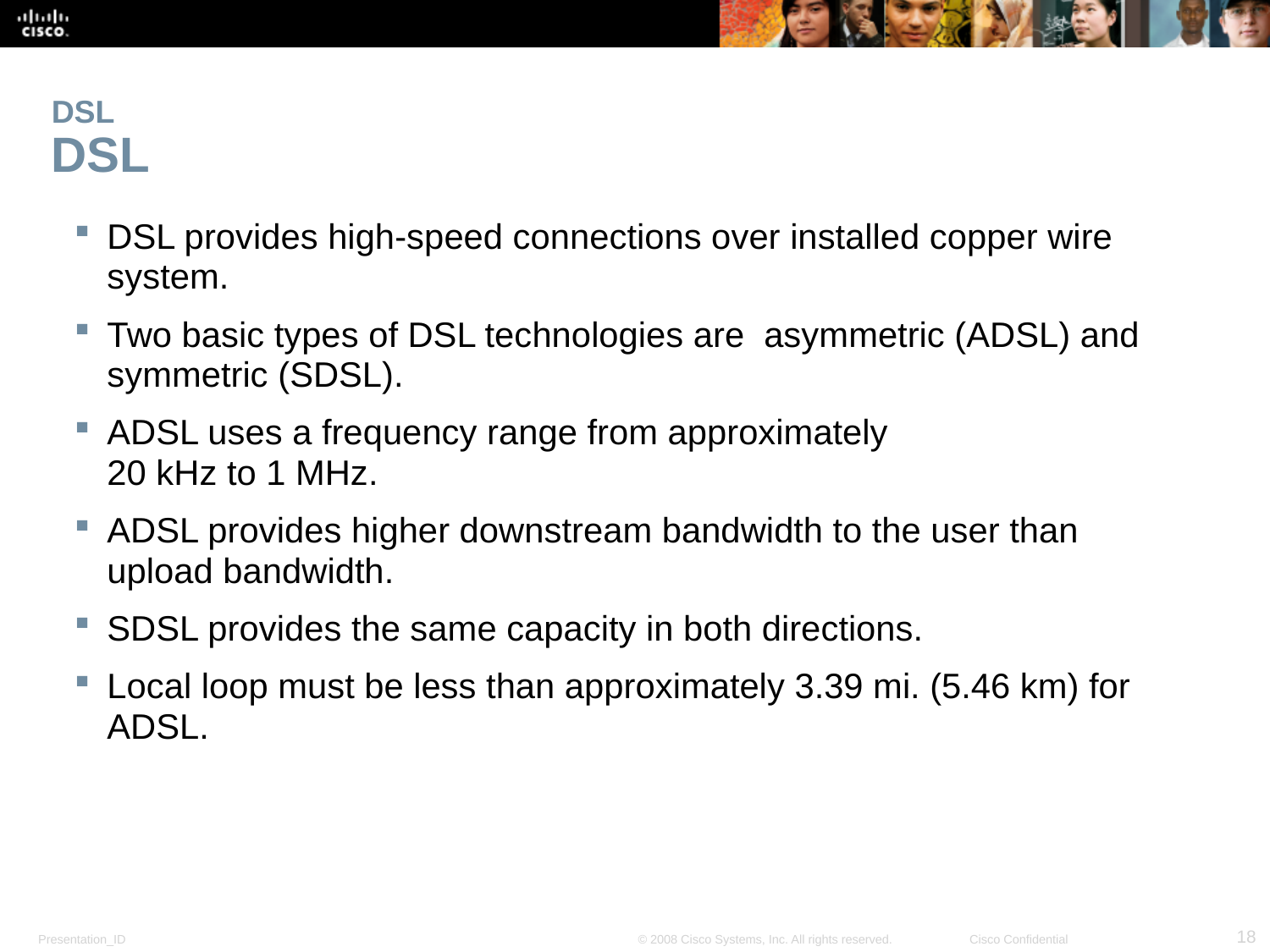

# DSL DSL
DSL provides high-speed connections over installed copper wire system.
Two basic types of DSL technologies are  asymmetric (ADSL) and symmetric (SDSL).
ADSL uses a frequency range from approximately
20 kHz to 1 MHz.
ADSL provides higher downstream bandwidth to the user than upload bandwidth.
SDSL provides the same capacity in both directions.
Local loop must be less than approximately 3.39 mi. (5.46 km) for ADSL.